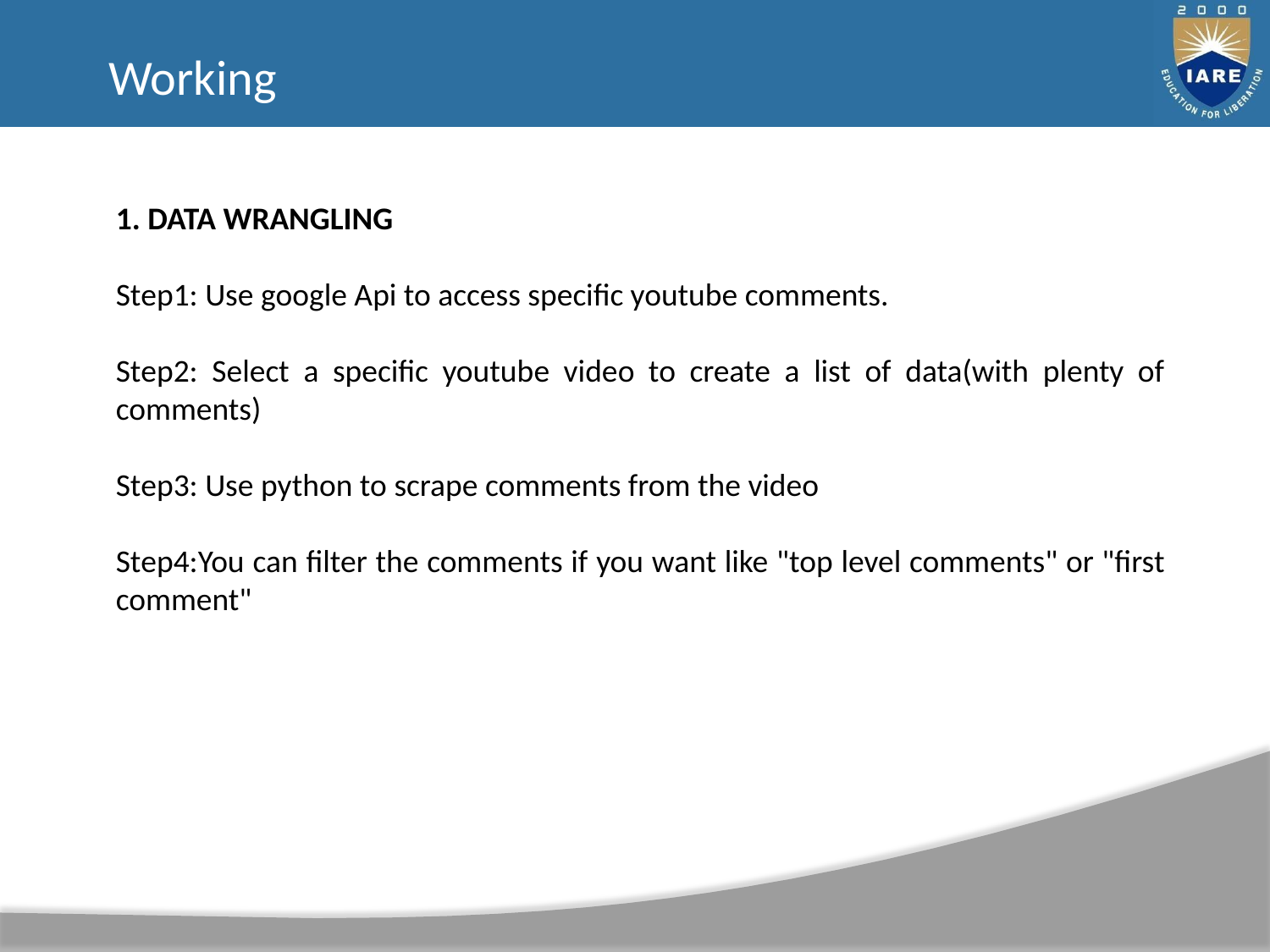

Working
1. DATA WRANGLING

Step1: Use google Api to access specific youtube comments.

Step2: Select a specific youtube video to create a list of data(with plenty of comments)

Step3: Use python to scrape comments from the video

Step4:You can filter the comments if you want like "top level comments" or "first comment"